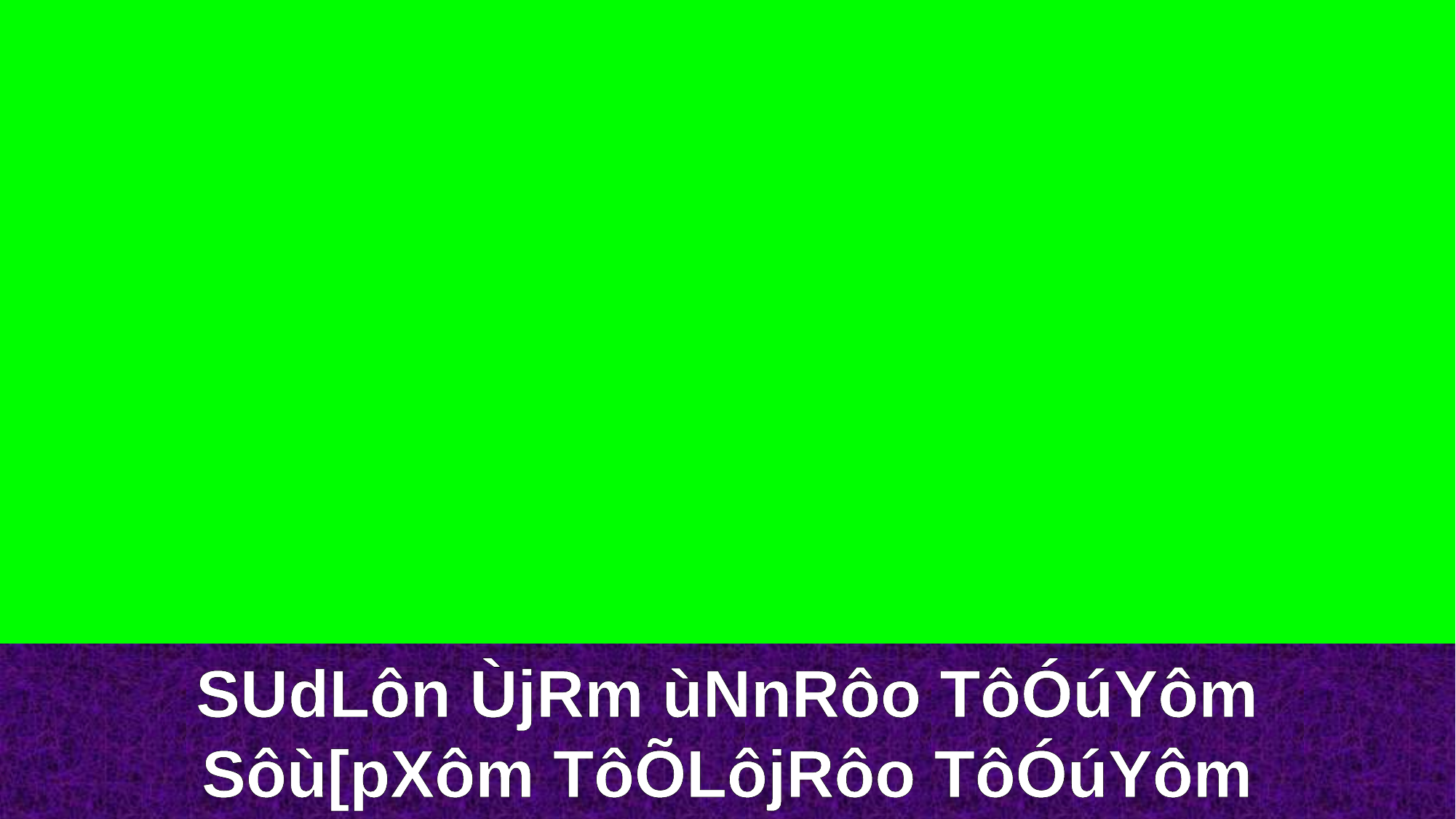

SUdLôn ÙjRm ùNnRôo TôÓúYôm
Sôù[pXôm TôÕLôjRôo TôÓúYôm